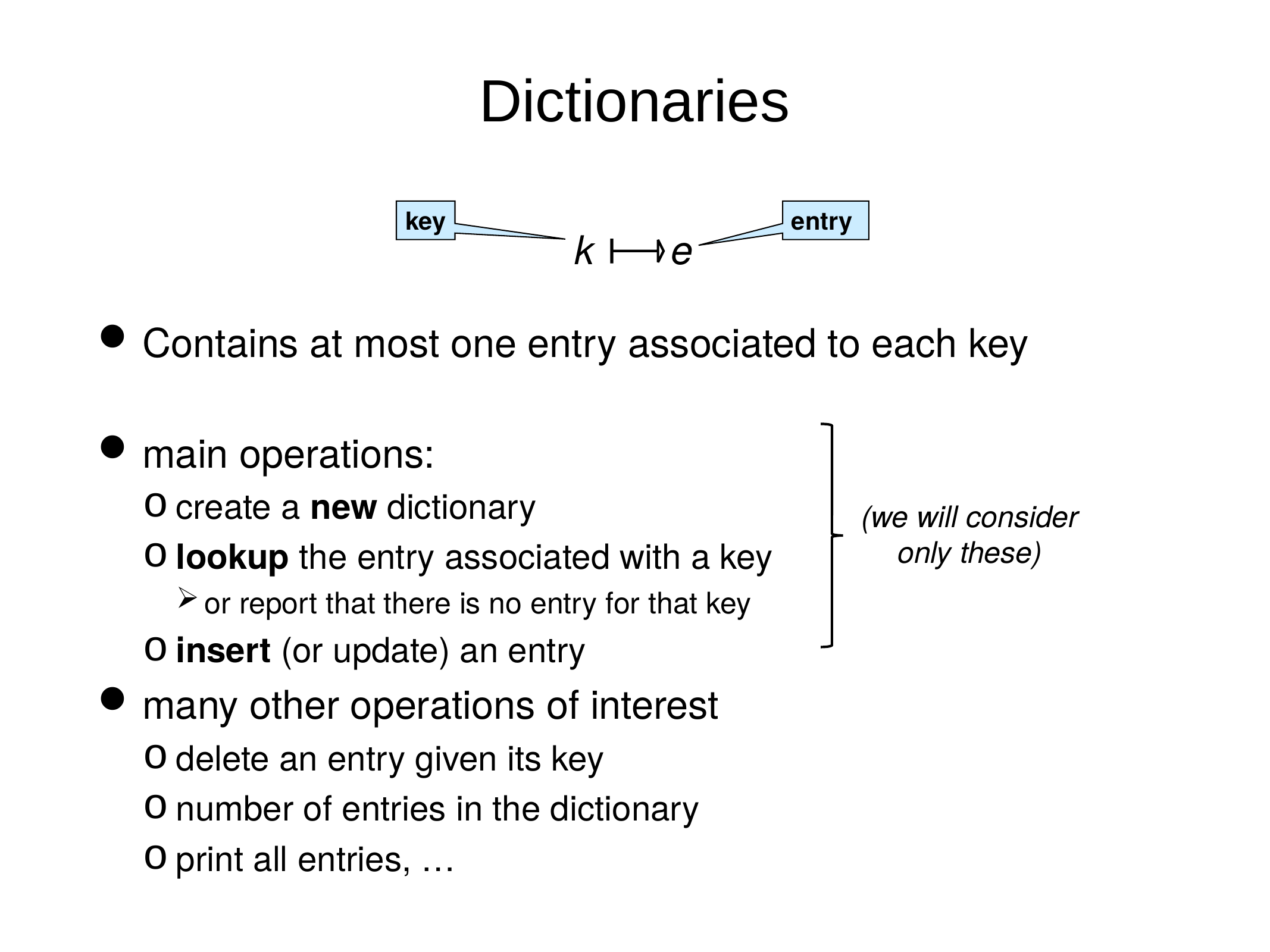

# Dictionaries
key
entry
    k       e
Contains at most one entry associated to each key

main operations:
create a new dictionary
lookup the entry associated with a key
or report that there is no entry for that key
insert (or update) an entry
many other operations of interest
delete an entry given its key
number of entries in the dictionary
print all entries, …

(we will consider
only these)